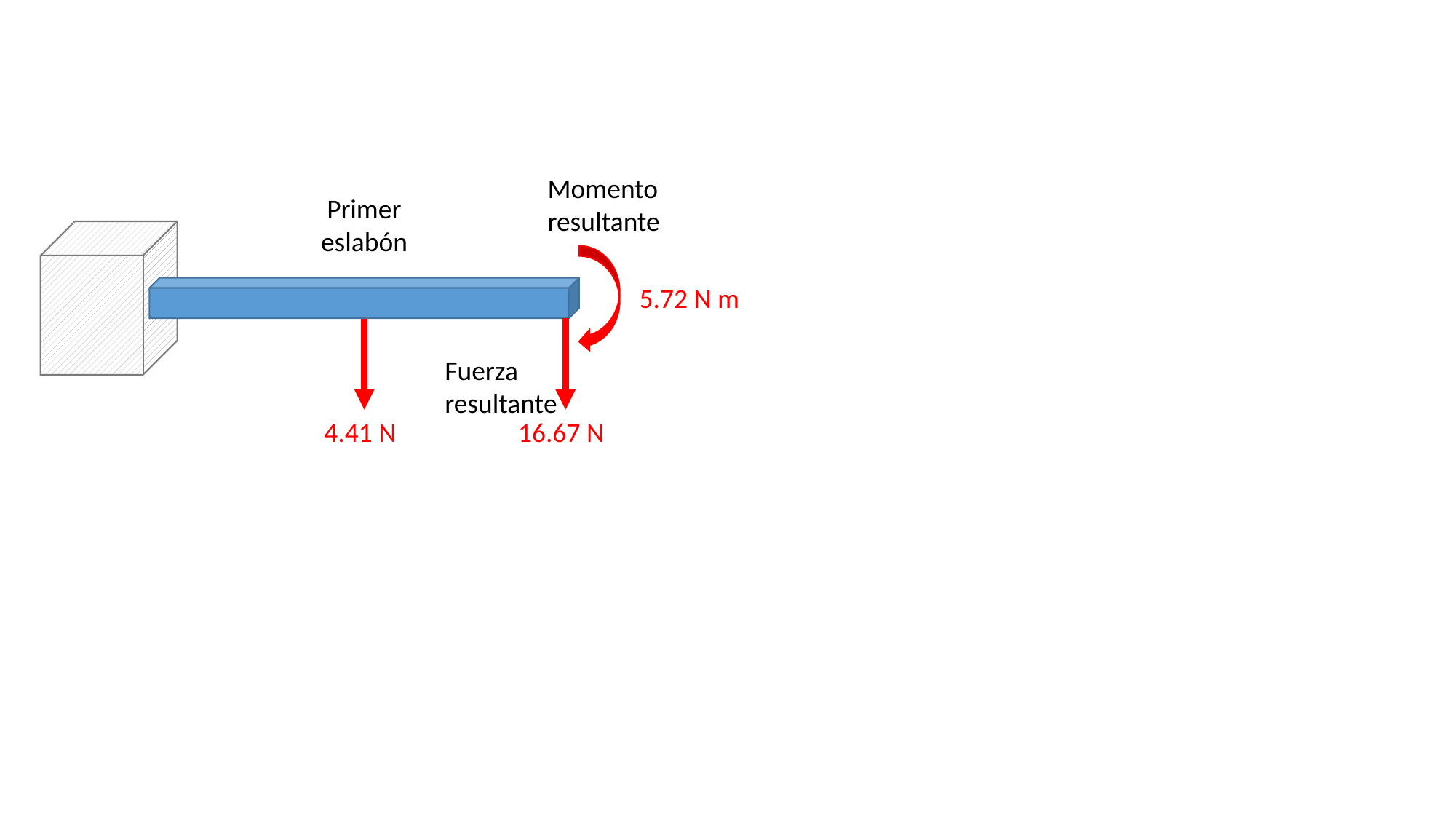

Momento resultante
Primer eslabón

5.72 N m

Fuerza
resultante
4.41 N
16.67 N